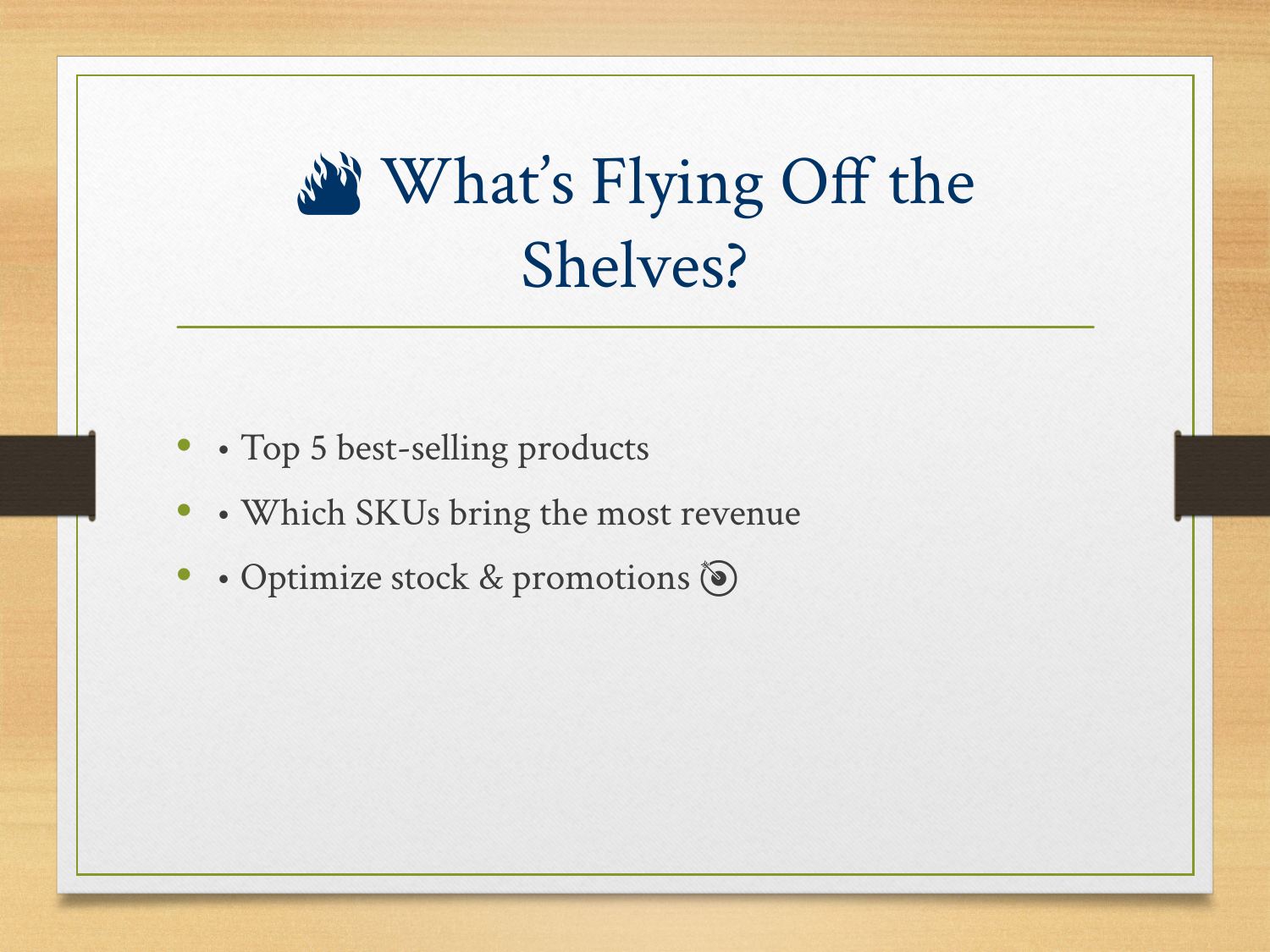

# 🔥 What’s Flying Off the Shelves?

• Top 5 best-selling products
• Which SKUs bring the most revenue
• Optimize stock & promotions 🎯